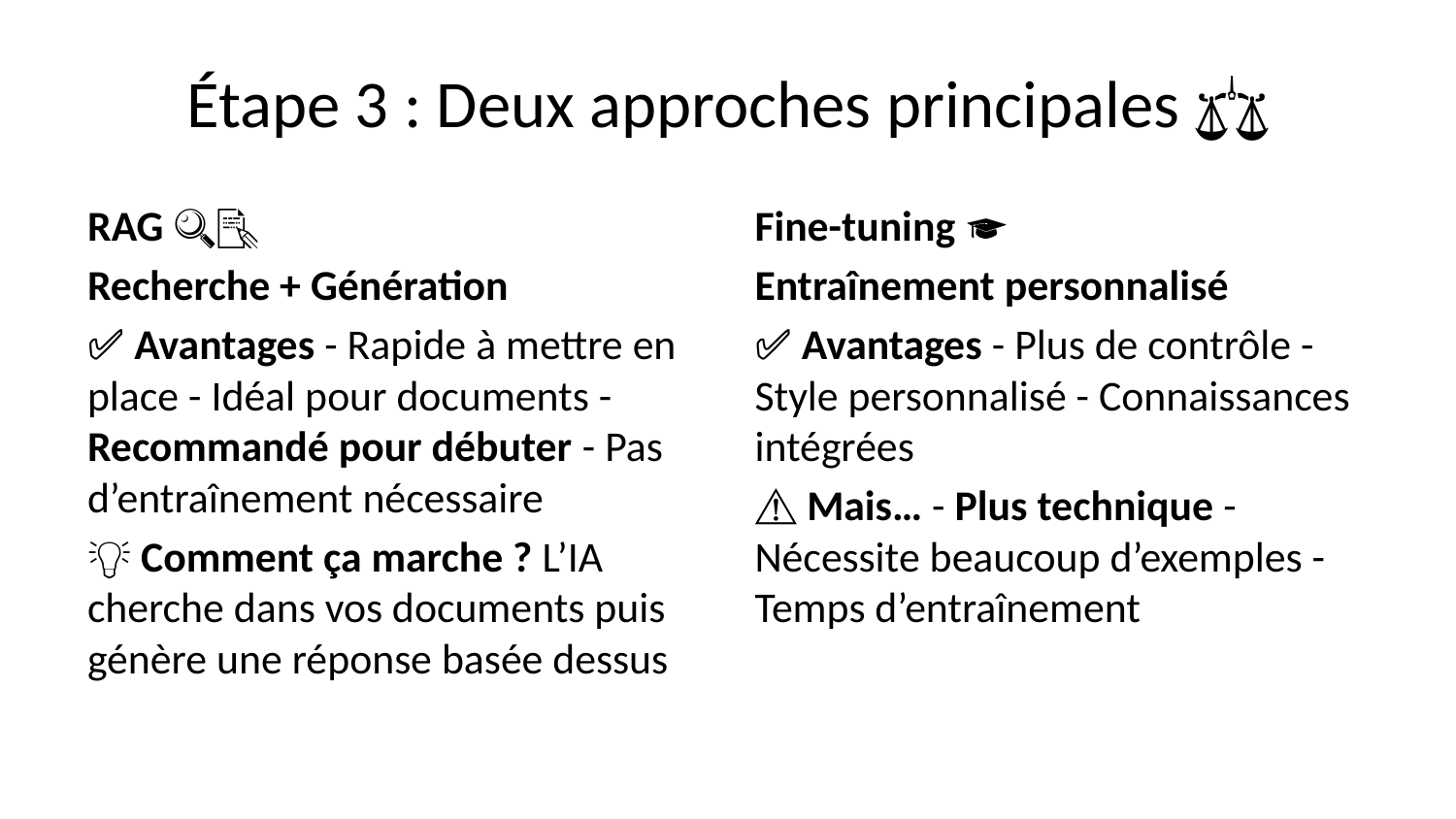

# Étape 3 : Deux approches principales ⚖️
RAG 🔍📝
Recherche + Génération
✅ Avantages - Rapide à mettre en place - Idéal pour documents - Recommandé pour débuter - Pas d’entraînement nécessaire
💡 Comment ça marche ? L’IA cherche dans vos documents puis génère une réponse basée dessus
Fine-tuning 🎓
Entraînement personnalisé
✅ Avantages - Plus de contrôle - Style personnalisé - Connaissances intégrées
⚠️ Mais… - Plus technique - Nécessite beaucoup d’exemples - Temps d’entraînement